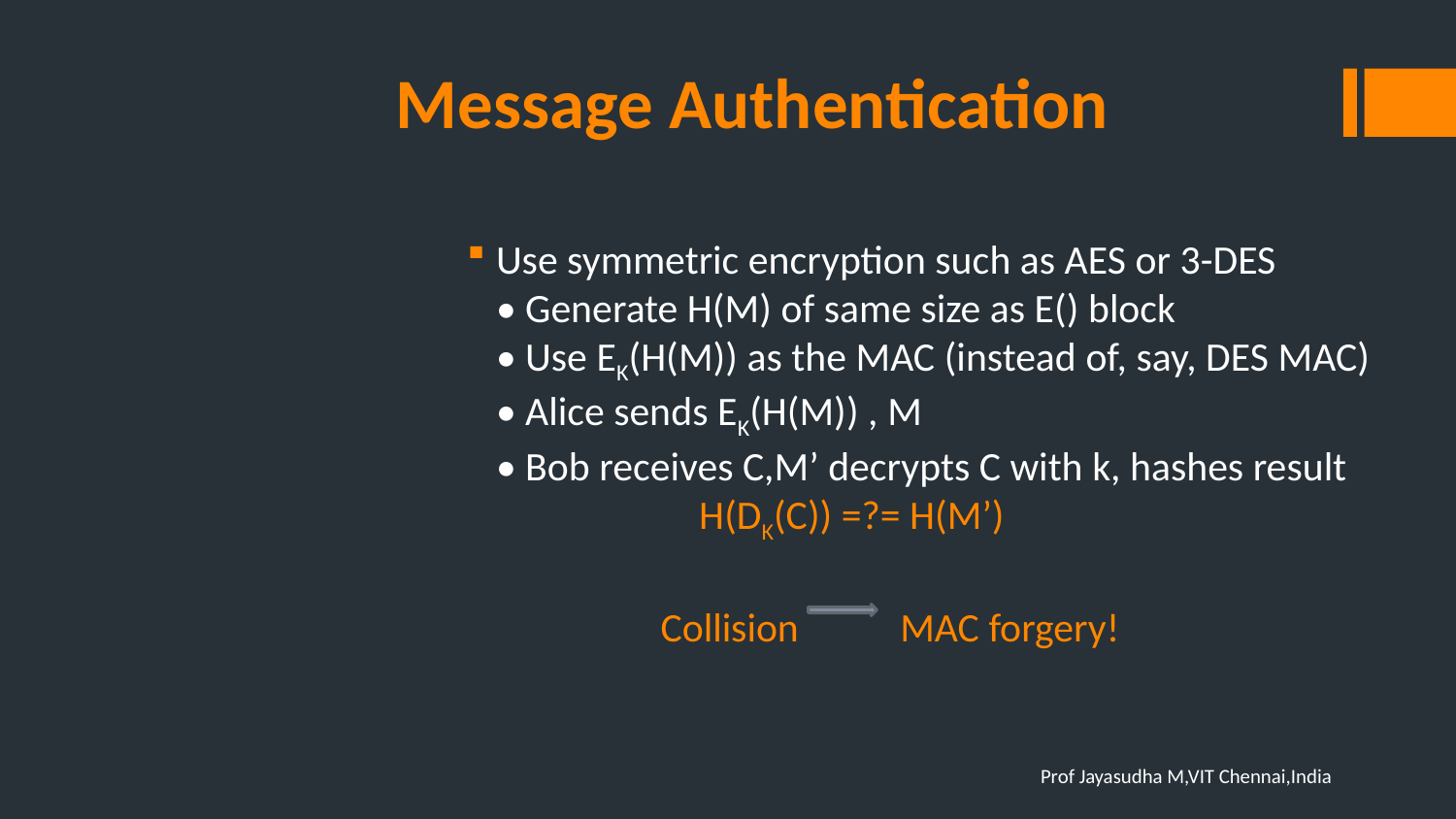

# Message Authentication

Use symmetric encryption such as AES or 3-DES
• Generate H(M) of same size as E() block
• Use EK(H(M)) as the MAC (instead of, say, DES MAC)
• Alice sends EK(H(M)) , M
• Bob receives C,M’ decrypts C with k, hashes result
                      H(DK(C)) =?= H(M’)
                     Collision           MAC forgery!

Prof Jayasudha M,VIT Chennai,India